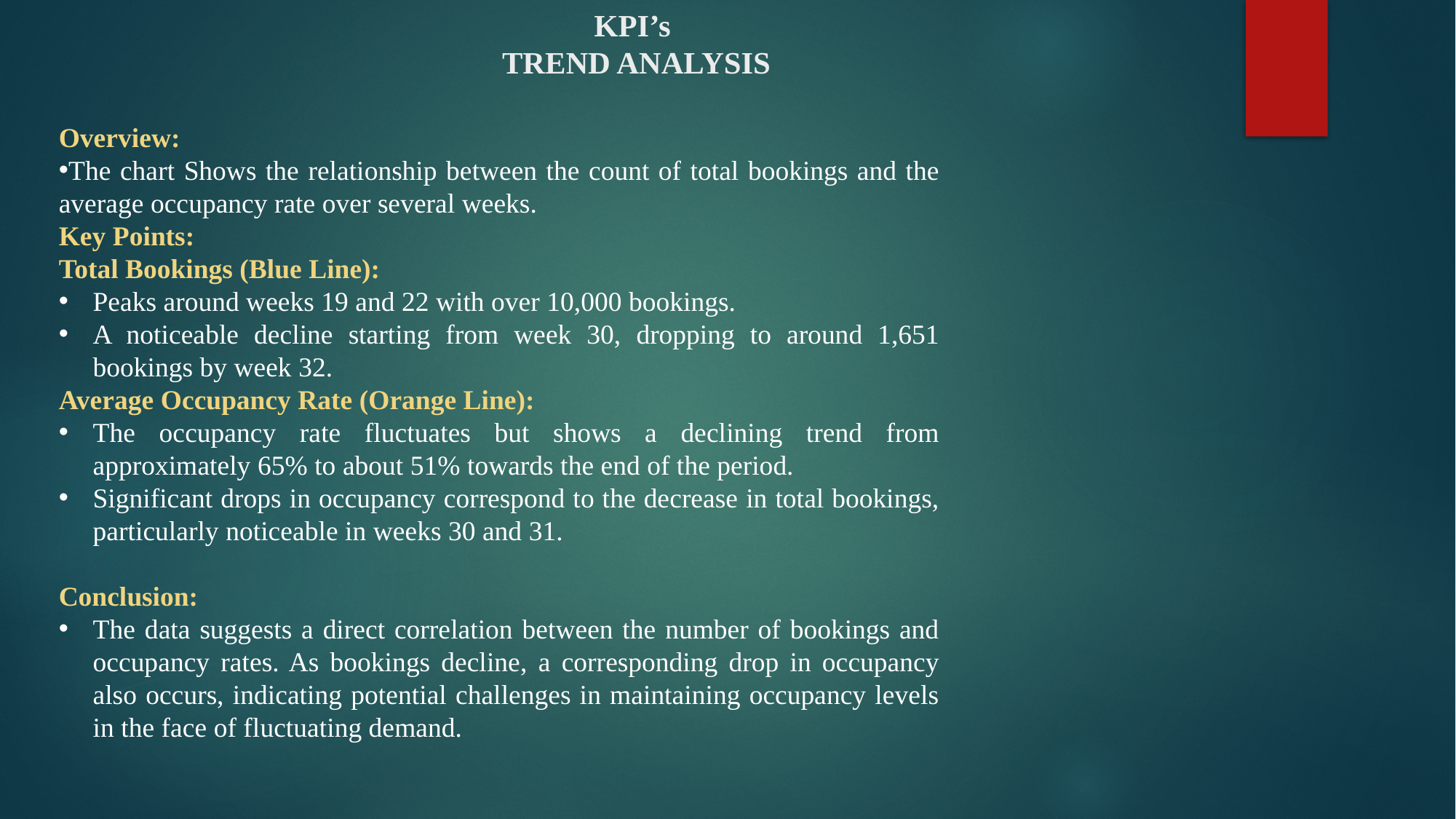

# KPI’s TREND ANALYSIS
Overview:
The chart Shows the relationship between the count of total bookings and the average occupancy rate over several weeks.
Key Points:
Total Bookings (Blue Line):
Peaks around weeks 19 and 22 with over 10,000 bookings.
A noticeable decline starting from week 30, dropping to around 1,651 bookings by week 32.
Average Occupancy Rate (Orange Line):
The occupancy rate fluctuates but shows a declining trend from approximately 65% to about 51% towards the end of the period.
Significant drops in occupancy correspond to the decrease in total bookings, particularly noticeable in weeks 30 and 31.

Conclusion:
The data suggests a direct correlation between the number of bookings and occupancy rates. As bookings decline, a corresponding drop in occupancy also occurs, indicating potential challenges in maintaining occupancy levels in the face of fluctuating demand.